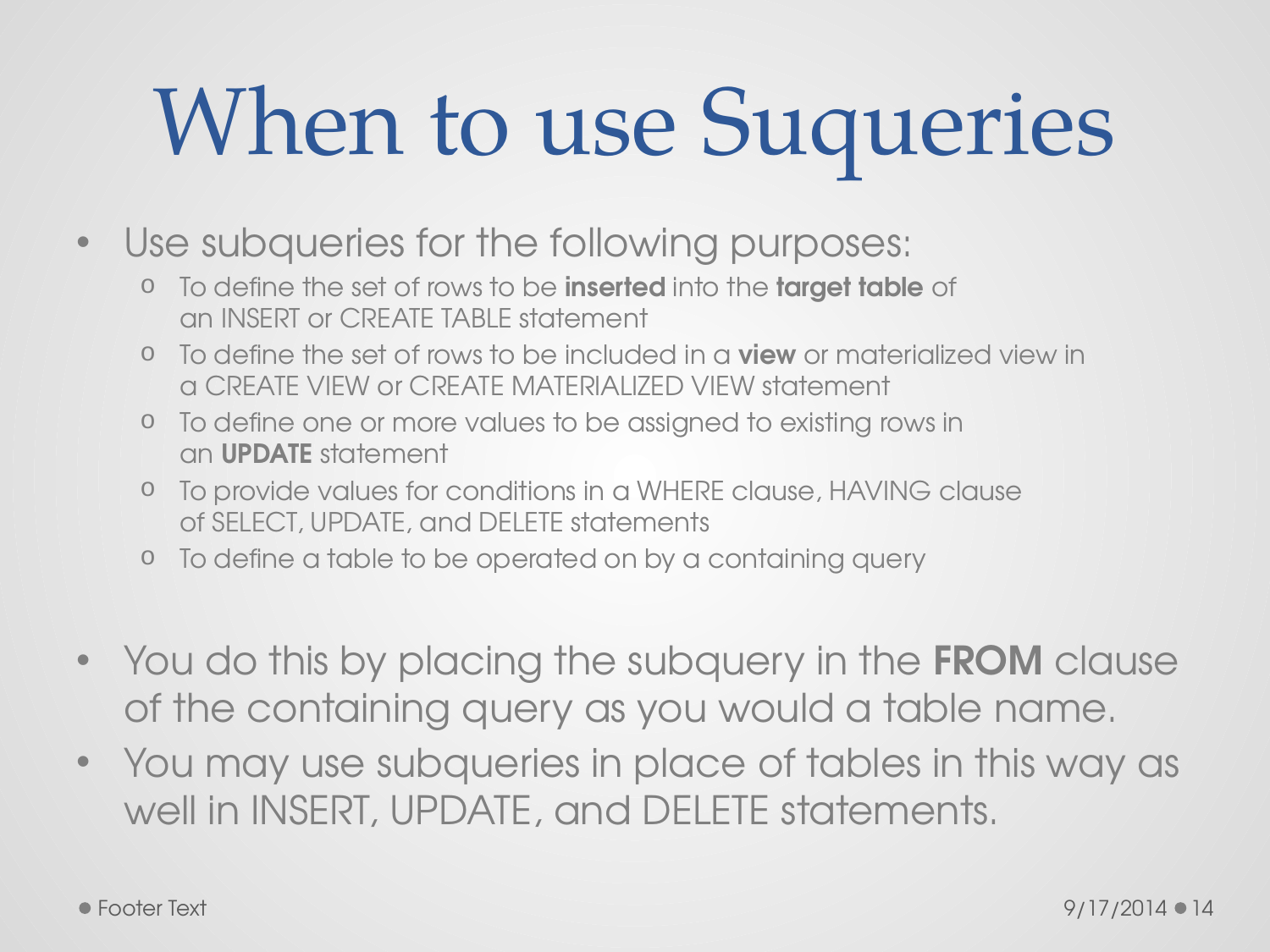

# When to use Suqueries
Use subqueries for the following purposes:
To define the set of rows to be inserted into the target table of an INSERT or CREATE TABLE statement
To define the set of rows to be included in a view or materialized view in a CREATE VIEW or CREATE MATERIALIZED VIEW statement
To define one or more values to be assigned to existing rows in an UPDATE statement
To provide values for conditions in a WHERE clause, HAVING clause of SELECT, UPDATE, and DELETE statements
To define a table to be operated on by a containing query

You do this by placing the subquery in the FROM clause of the containing query as you would a table name.
You may use subqueries in place of tables in this way as well in INSERT, UPDATE, and DELETE statements.

Footer Text
9/17/2014
14